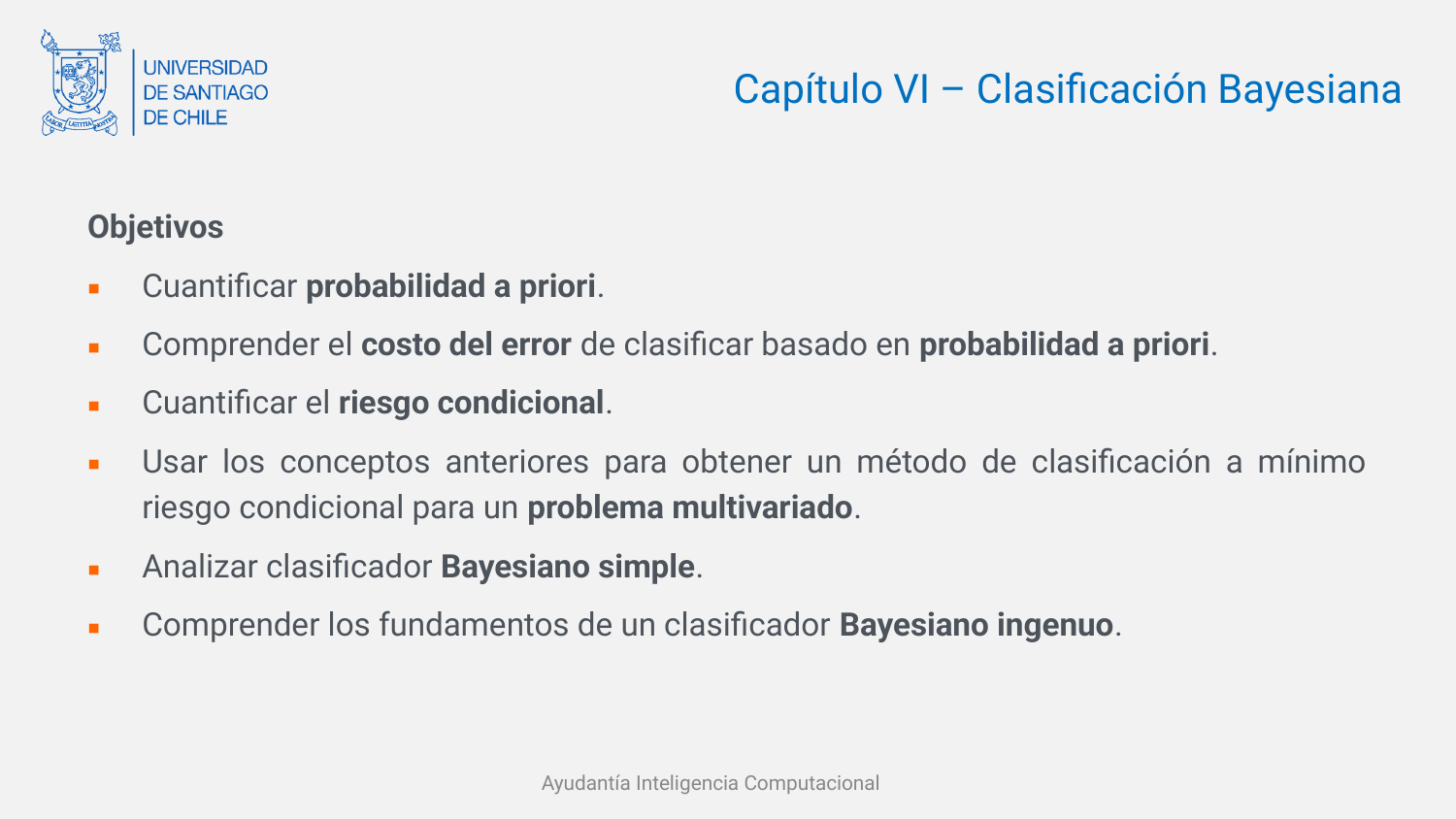

# Capítulo VI – Clasificación Bayesiana
Objetivos
Cuantificar probabilidad a priori.
Comprender el costo del error de clasificar basado en probabilidad a priori.
Cuantificar el riesgo condicional.
Usar los conceptos anteriores para obtener un método de clasificación a mínimo riesgo condicional para un problema multivariado.
Analizar clasificador Bayesiano simple.
Comprender los fundamentos de un clasificador Bayesiano ingenuo.
Ayudantía Inteligencia Computacional